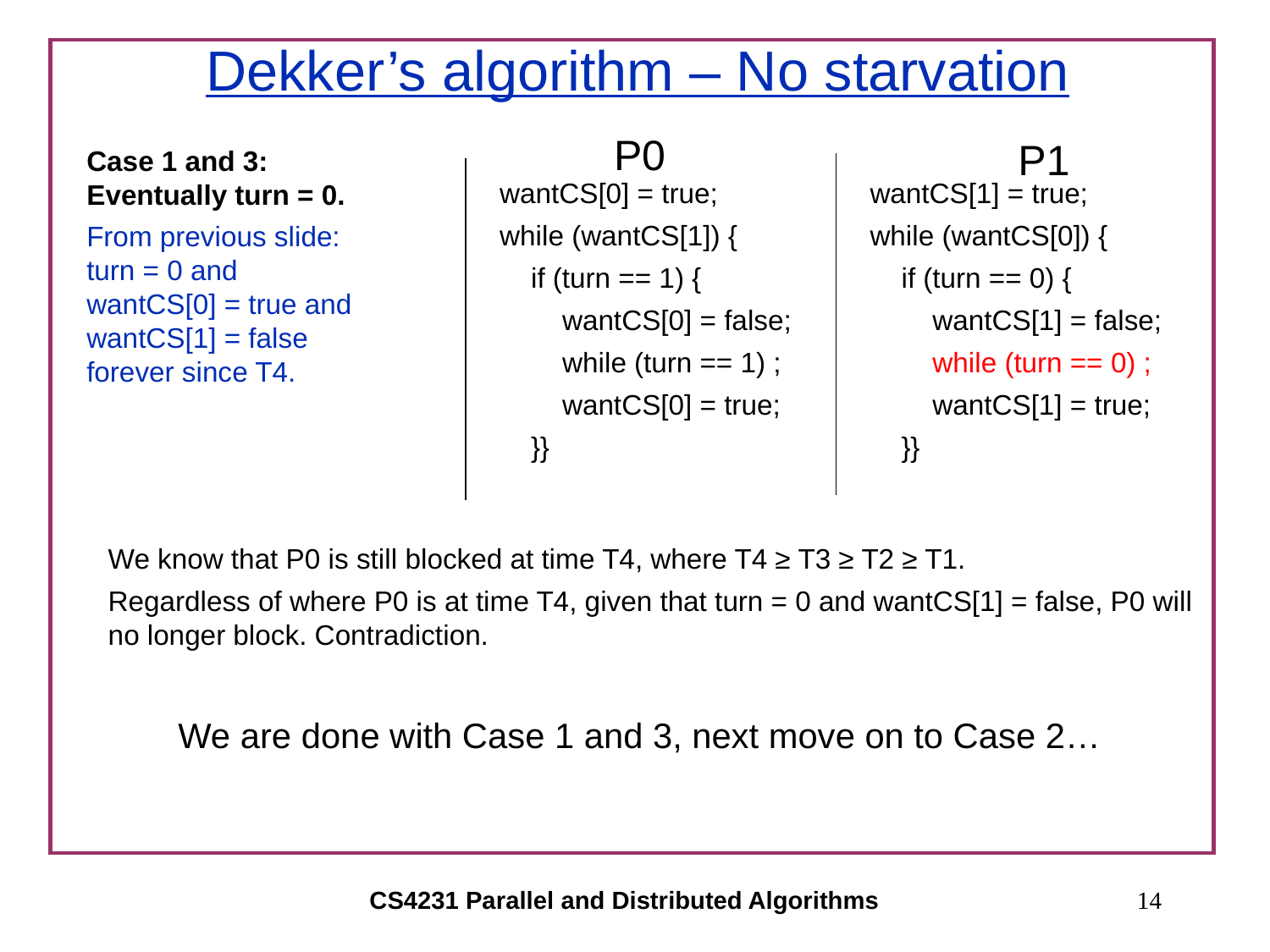

# Dekker’s algorithm – No starvation
P0
P1
Case 1 and 3: Eventually turn = 0.
From previous slide: turn = 0 and wantCS[0] = true and wantCS[1] = false forever since T4.
wantCS[0] = true;
while (wantCS[1]) {
    if (turn == 1) {
        wantCS[0] = false;
        while (turn == 1) ;
        wantCS[0] = true;
    }}
wantCS[1] = true;
while (wantCS[0]) {
    if (turn == 0) {
        wantCS[1] = false;
        while (turn == 0) ;
        wantCS[1] = true;
    }}
We know that P0 is still blocked at time T4, where T4 ≥ T3 ≥ T2 ≥ T1.
Regardless of where P0 is at time T4, given that turn = 0 and wantCS[1] = false, P0 will no longer block. Contradiction.
We are done with Case 1 and 3, next move on to Case 2…
CS4231 Parallel and Distributed Algorithms
14